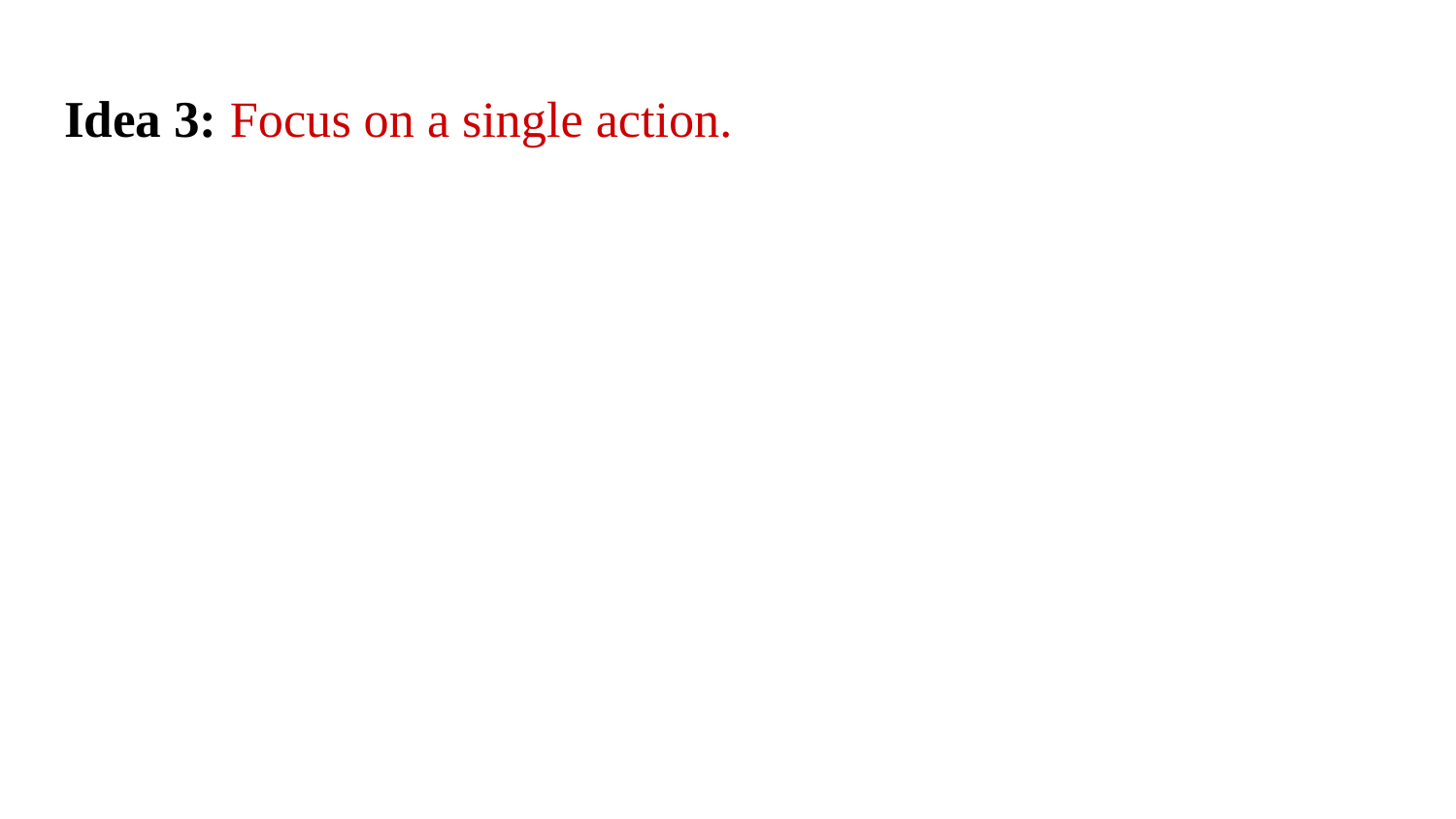

# Idea 3: Focus on a single action.